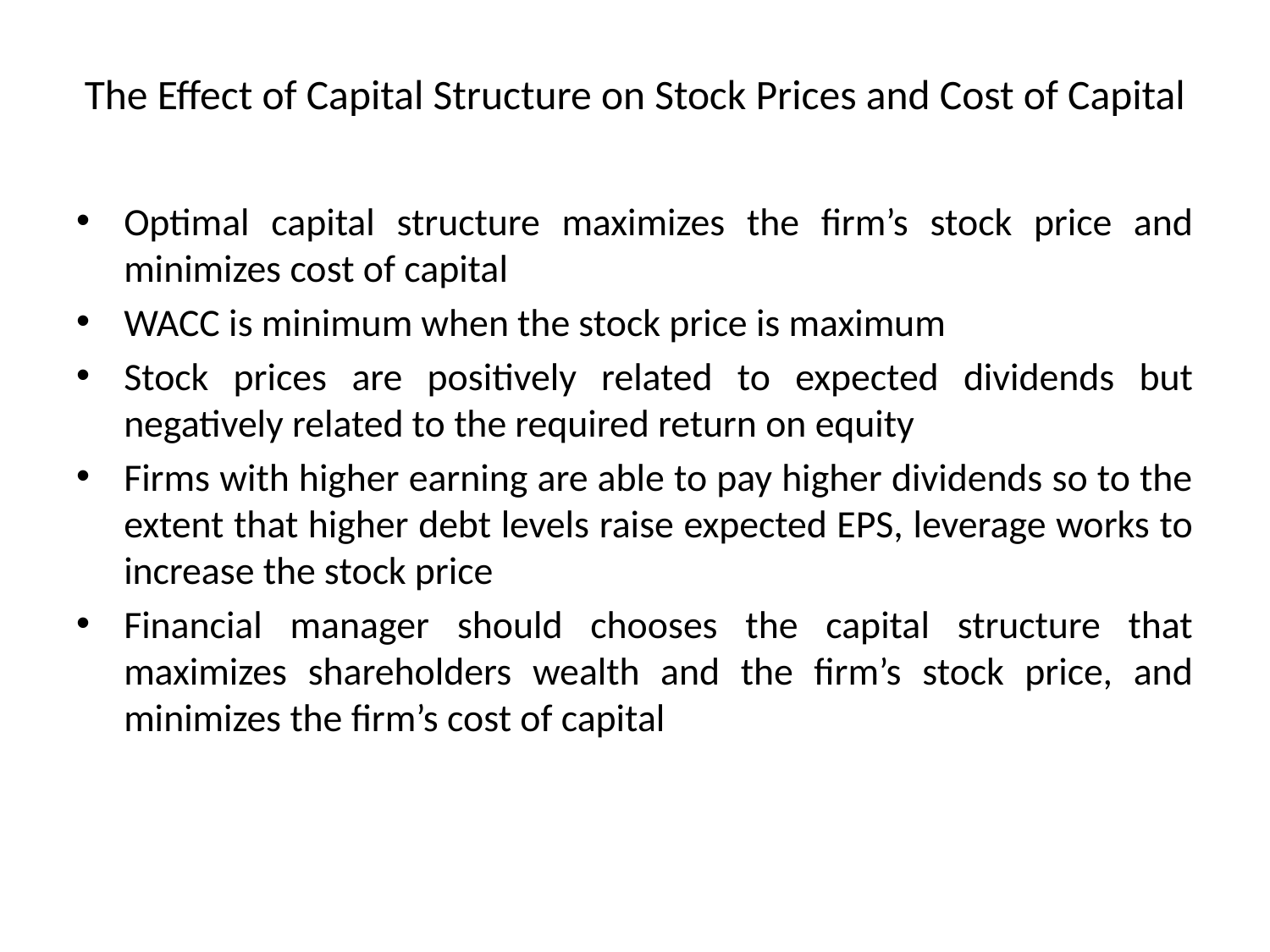

# The Effect of Capital Structure on Stock Prices and Cost of Capital
Optimal capital structure maximizes the firm’s stock price and minimizes cost of capital
WACC is minimum when the stock price is maximum
Stock prices are positively related to expected dividends but negatively related to the required return on equity
Firms with higher earning are able to pay higher dividends so to the extent that higher debt levels raise expected EPS, leverage works to increase the stock price
Financial manager should chooses the capital structure that maximizes shareholders wealth and the firm’s stock price, and minimizes the firm’s cost of capital